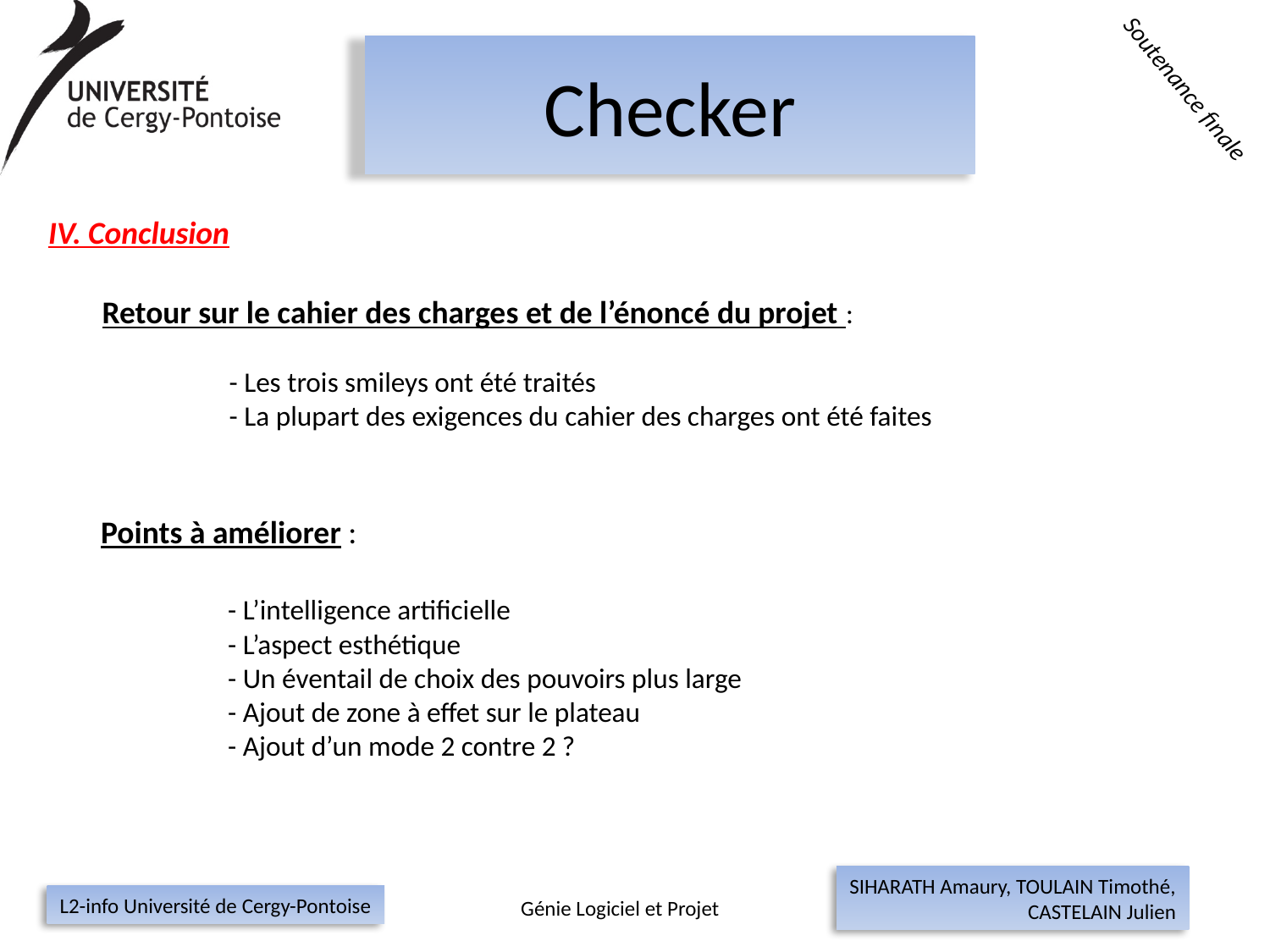

IV. Conclusion
Retour sur le cahier des charges et de l’énoncé du projet :

	- Les trois smileys ont été traités
	- La plupart des exigences du cahier des charges ont été faites
Points à améliorer :

	- L’intelligence artificielle
	- L’aspect esthétique
	- Un éventail de choix des pouvoirs plus large
	- Ajout de zone à effet sur le plateau
	- Ajout d’un mode 2 contre 2 ?